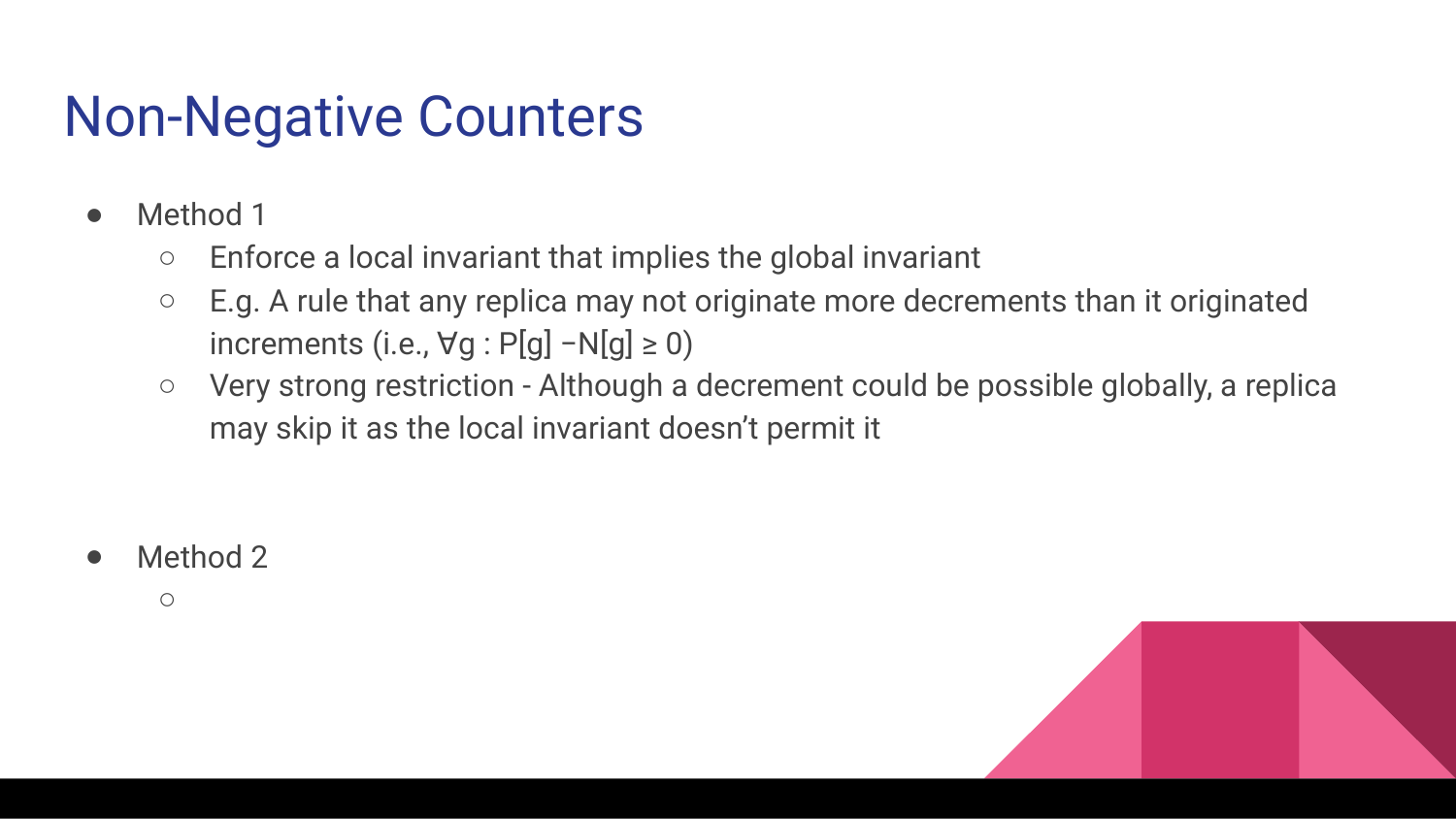

Non-Negative Counters
Method 1
Enforce a local invariant that implies the global invariant
E.g. A rule that any replica may not originate more decrements than it originated increments (i.e., ∀g : P[g] −N[g] ≥ 0)
Very strong restriction - Although a decrement could be possible globally, a replica may skip it as the local invariant doesn’t permit it

Method 2